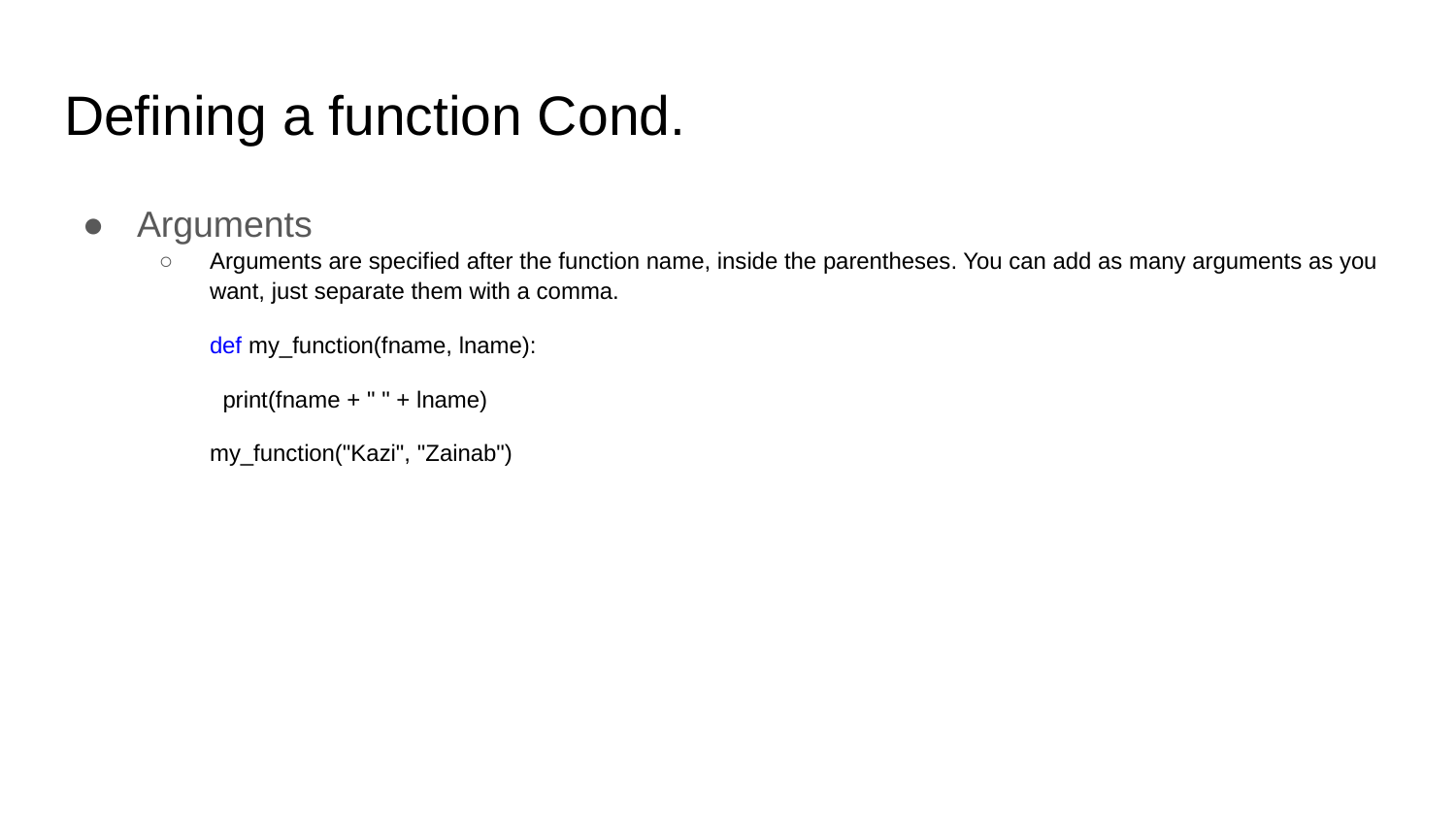

# Defining a function Cond.
Arguments
Arguments are specified after the function name, inside the parentheses. You can add as many arguments as you want, just separate them with a comma.
def my_function(fname, lname):
  print(fname + " " + lname)
my_function("Kazi", "Zainab")